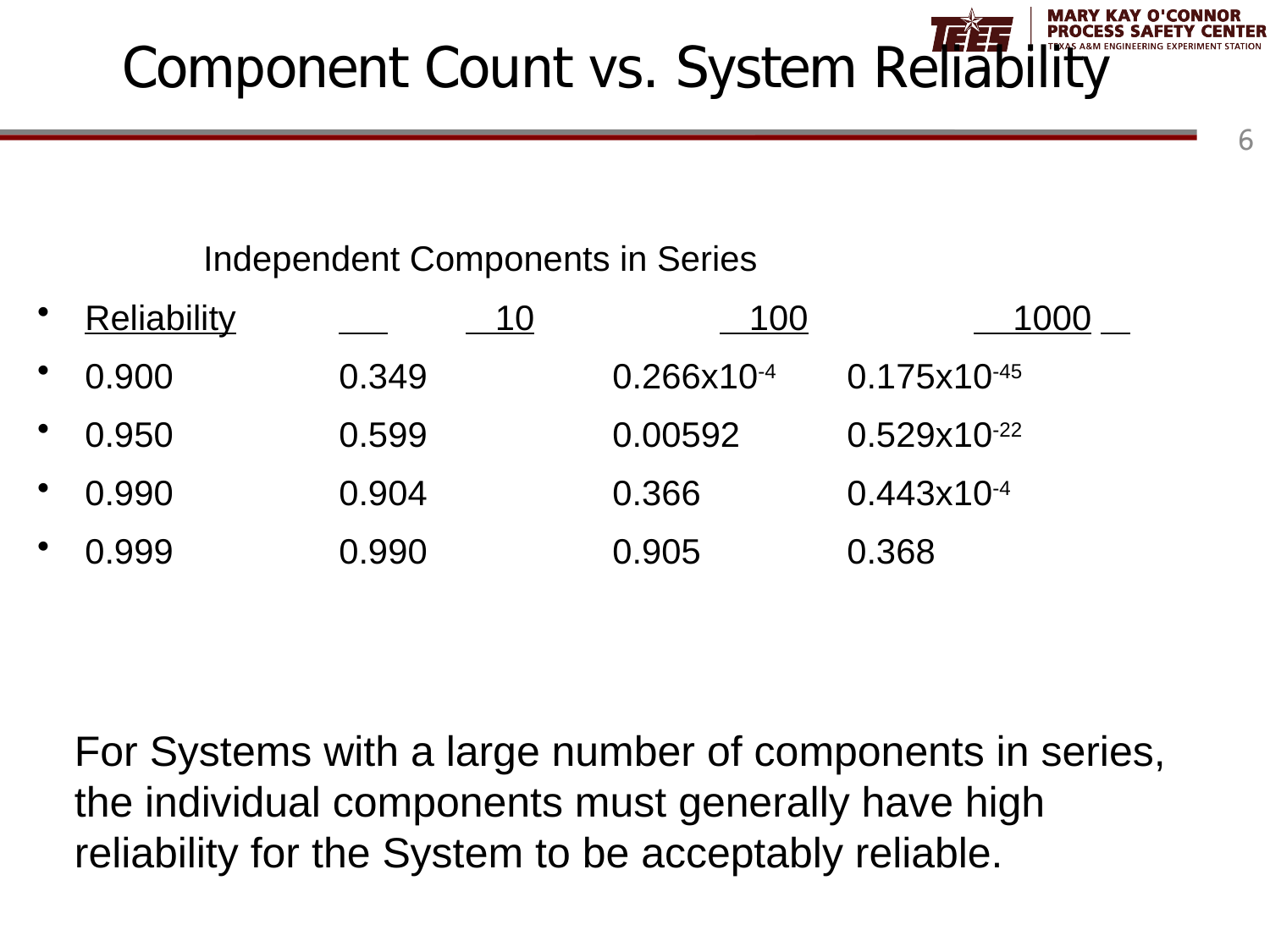

# Component Count vs. System Reliability
      	    Independent Components in Series
Reliability	     	   10		   100		    1000
0.900		0.349		  0.266x10-4   	0.175x10-45
0.950		0.599		  0.00592	0.529x10-22
0.990		0.904		  0.366		0.443x10-4
0.999		0.990		  0.905		0.368
For Systems with a large number of components in series, the individual components must generally have high reliability for the System to be acceptably reliable.